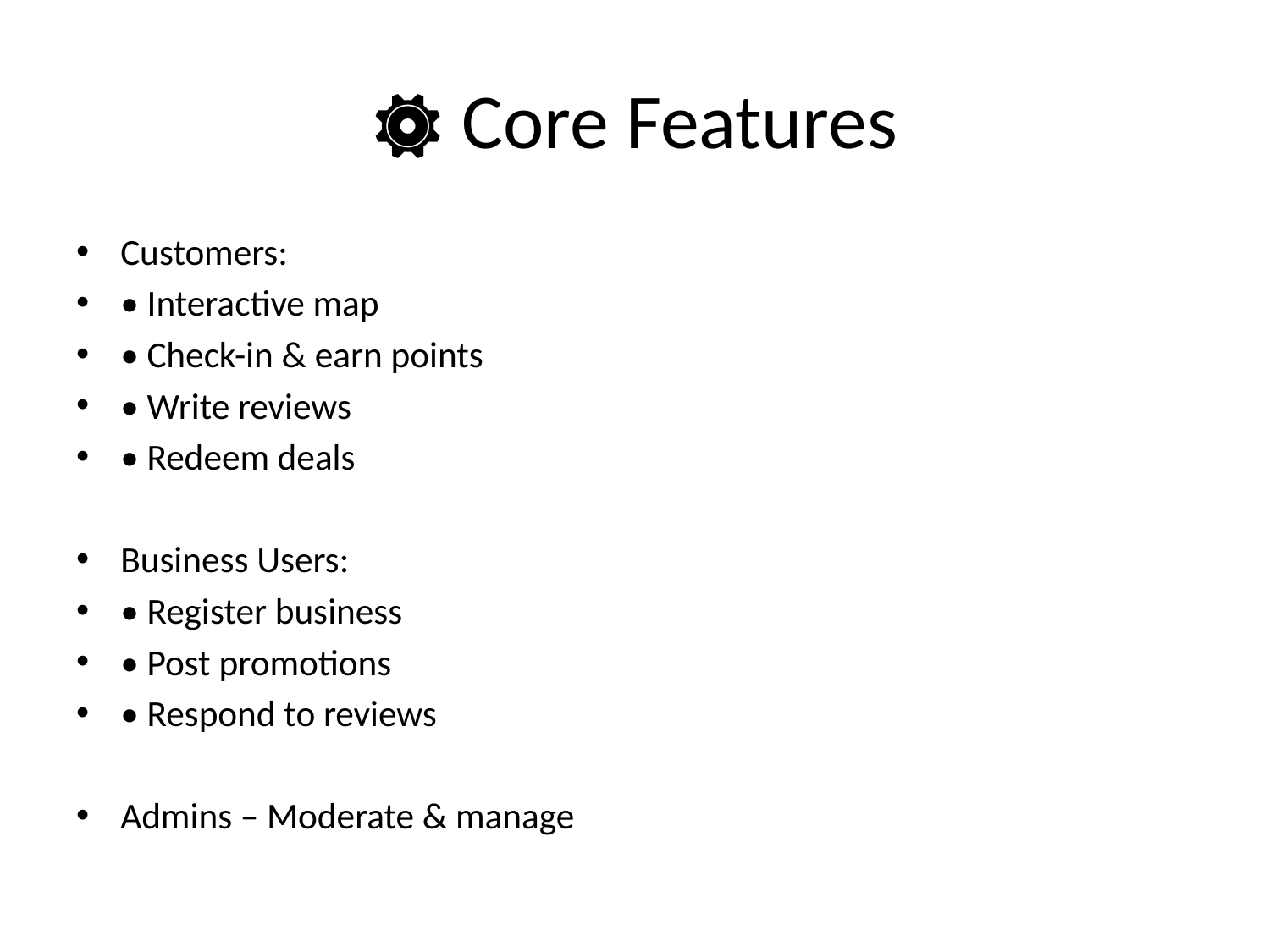

# ⚙️ Core Features
Customers:
• Interactive map
• Check-in & earn points
• Write reviews
• Redeem deals

Business Users:
• Register business
• Post promotions
• Respond to reviews

Admins – Moderate & manage